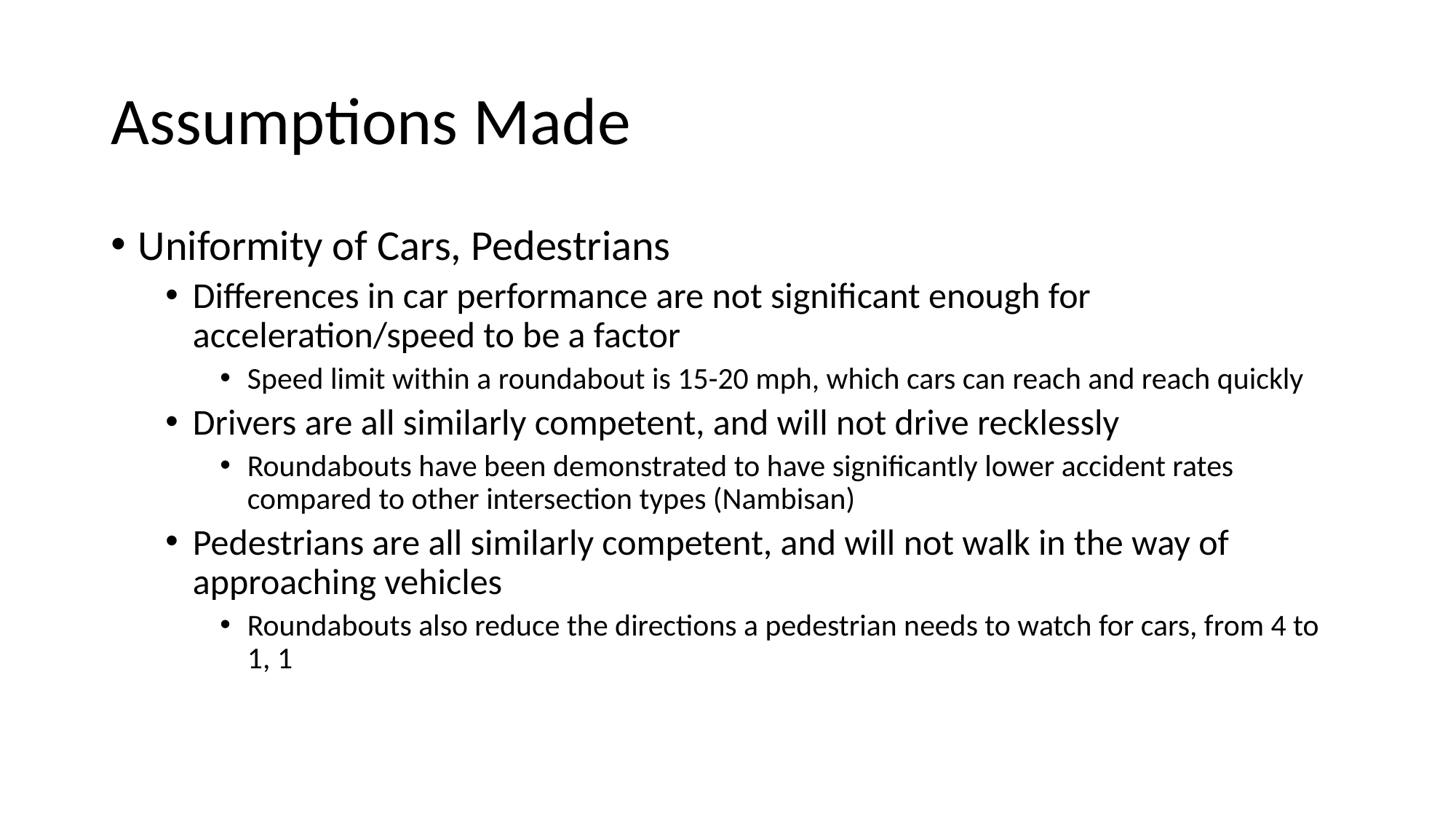

# Assumptions Made
Uniformity of Cars, Pedestrians
Differences in car performance are not significant enough for acceleration/speed to be a factor
Speed limit within a roundabout is 15-20 mph, which cars can reach and reach quickly
Drivers are all similarly competent, and will not drive recklessly
Roundabouts have been demonstrated to have significantly lower accident rates compared to other intersection types (Nambisan)
Pedestrians are all similarly competent, and will not walk in the way of approaching vehicles
Roundabouts also reduce the directions a pedestrian needs to watch for cars, from 4 to 1, 1